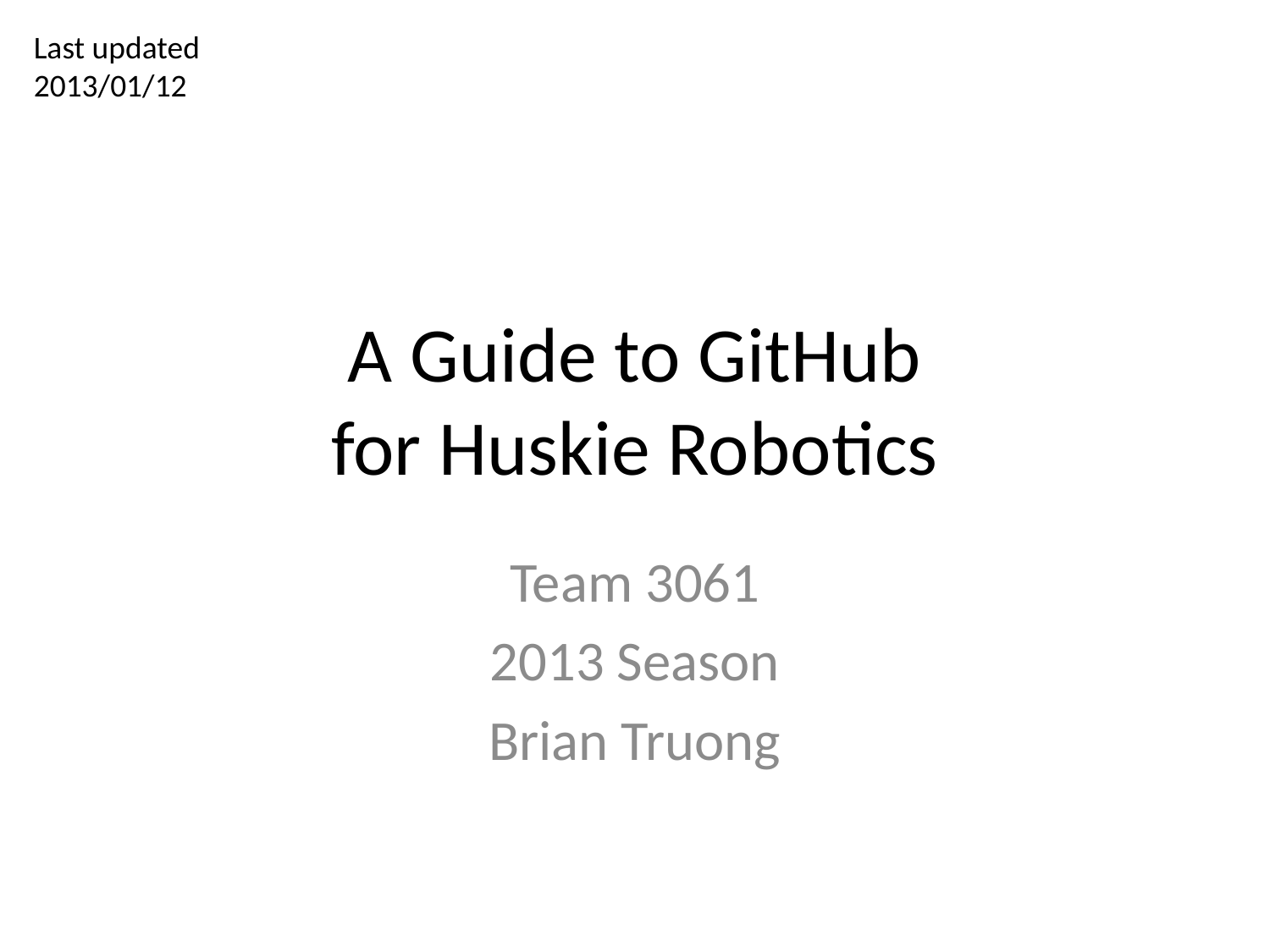

Last updated 2013/01/12
# A Guide to GitHub for Huskie Robotics
Team 3061
2013 Season
Brian Truong